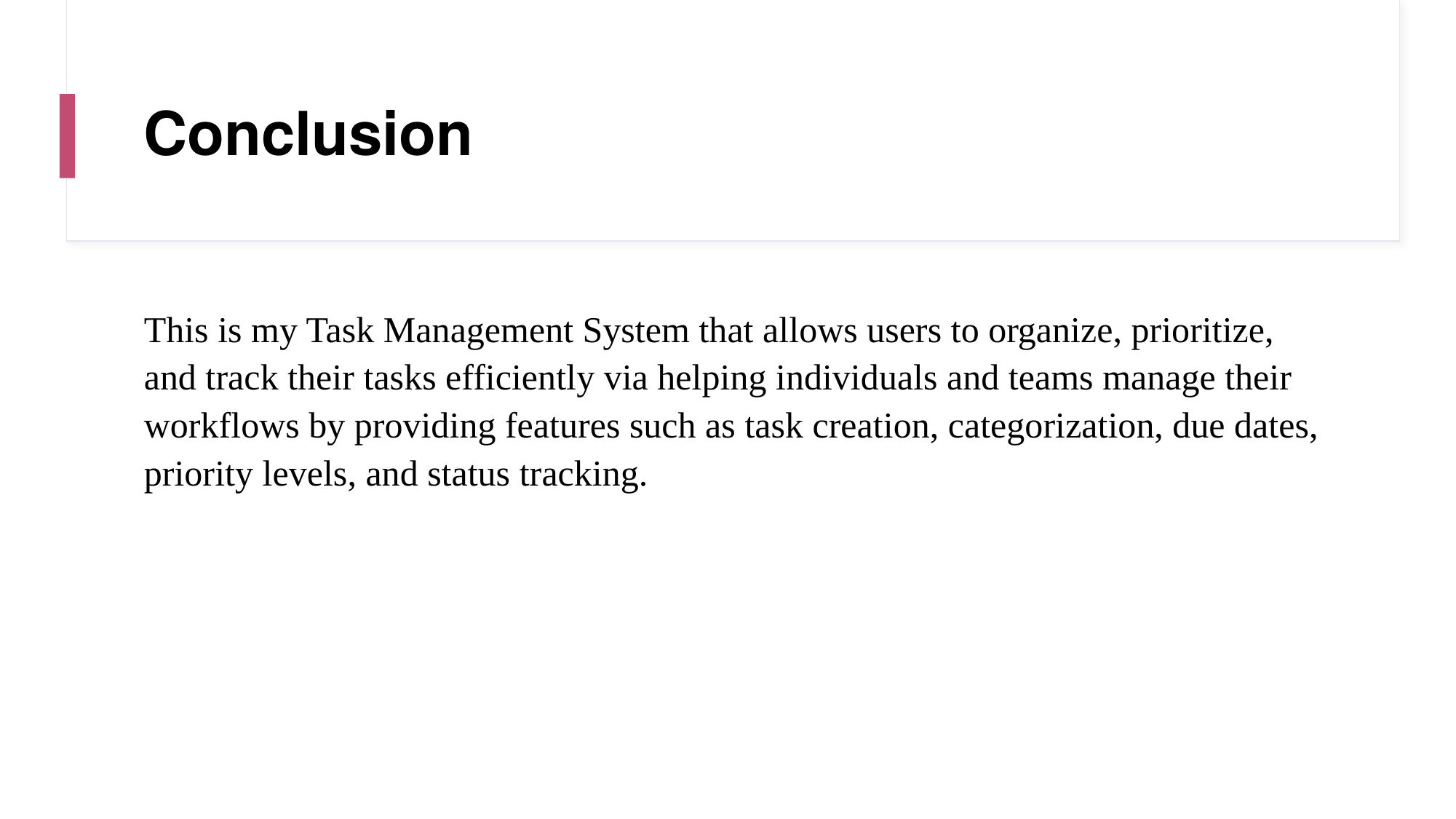

# Conclusion
This is my Task Management System that allows users to organize, prioritize, and track their tasks efficiently via helping individuals and teams manage their workflows by providing features such as task creation, categorization, due dates, priority levels, and status tracking.